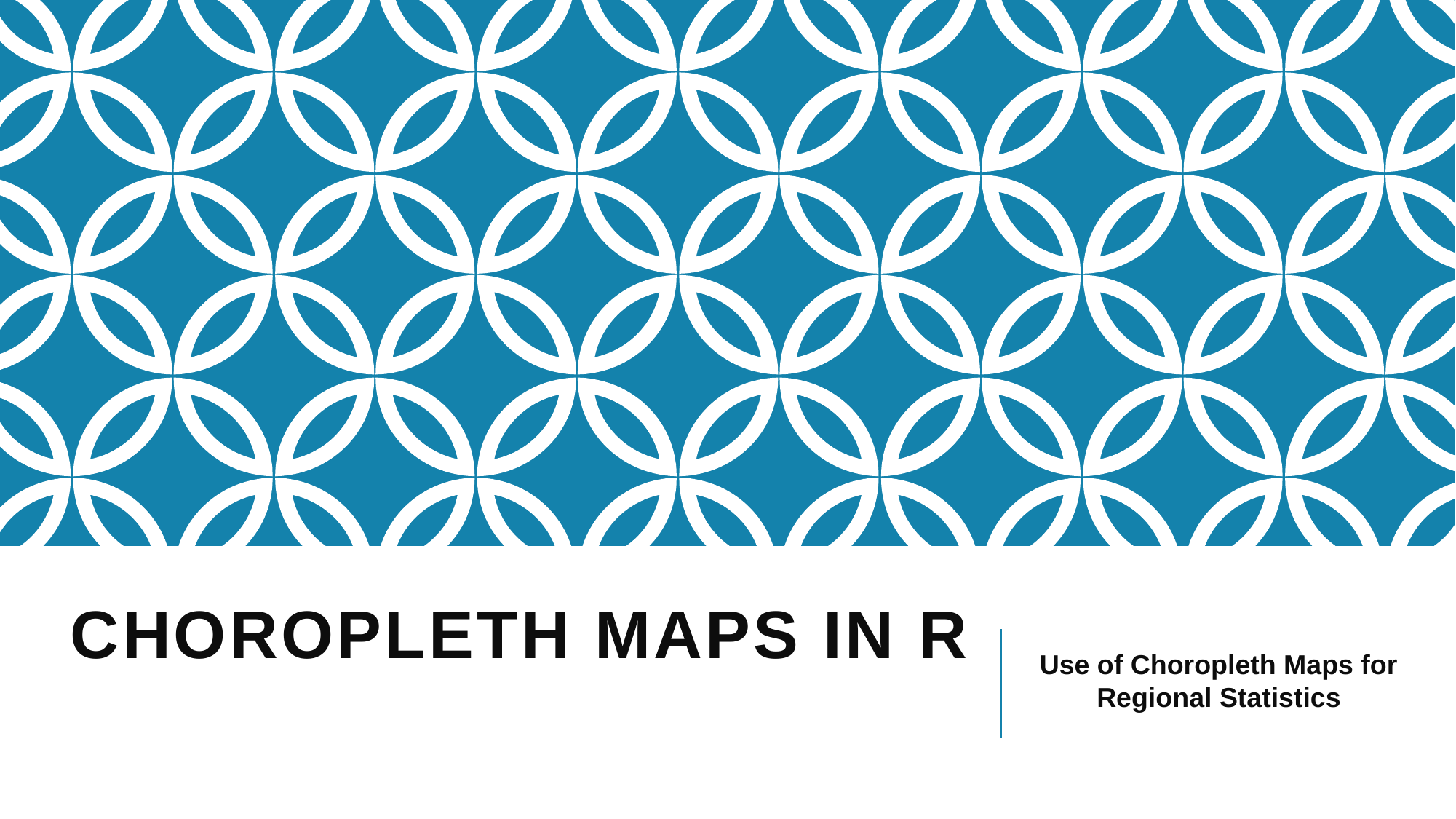

# Choropleth Maps in R
Use of Choropleth Maps for Regional Statistics